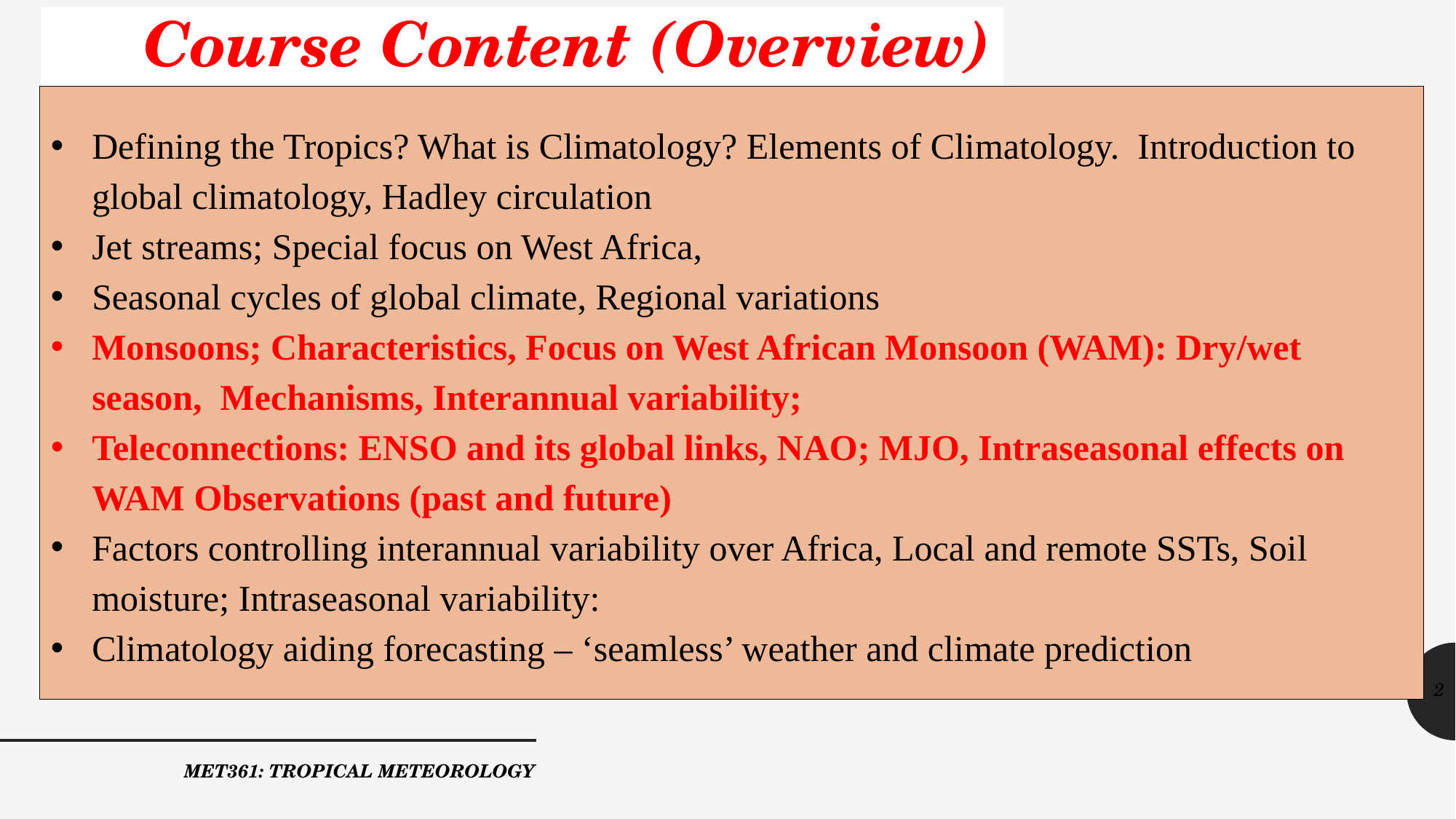

Course Content (Overview)
Defining the Tropics? What is Climatology? Elements of Climatology.  Introduction to global climatology, Hadley circulation
Jet streams; Special focus on West Africa,
Seasonal cycles of global climate, Regional variations
Monsoons; Characteristics, Focus on West African Monsoon (WAM): Dry/wet season,  Mechanisms, Interannual variability;
Teleconnections: ENSO and its global links, NAO; MJO, Intraseasonal effects on WAM Observations (past and future)
Factors controlling interannual variability over Africa, Local and remote SSTs, Soil moisture; Intraseasonal variability:
Climatology aiding forecasting – ‘seamless’ weather and climate prediction
2
MET361: TROPICAL METEOROLOGY